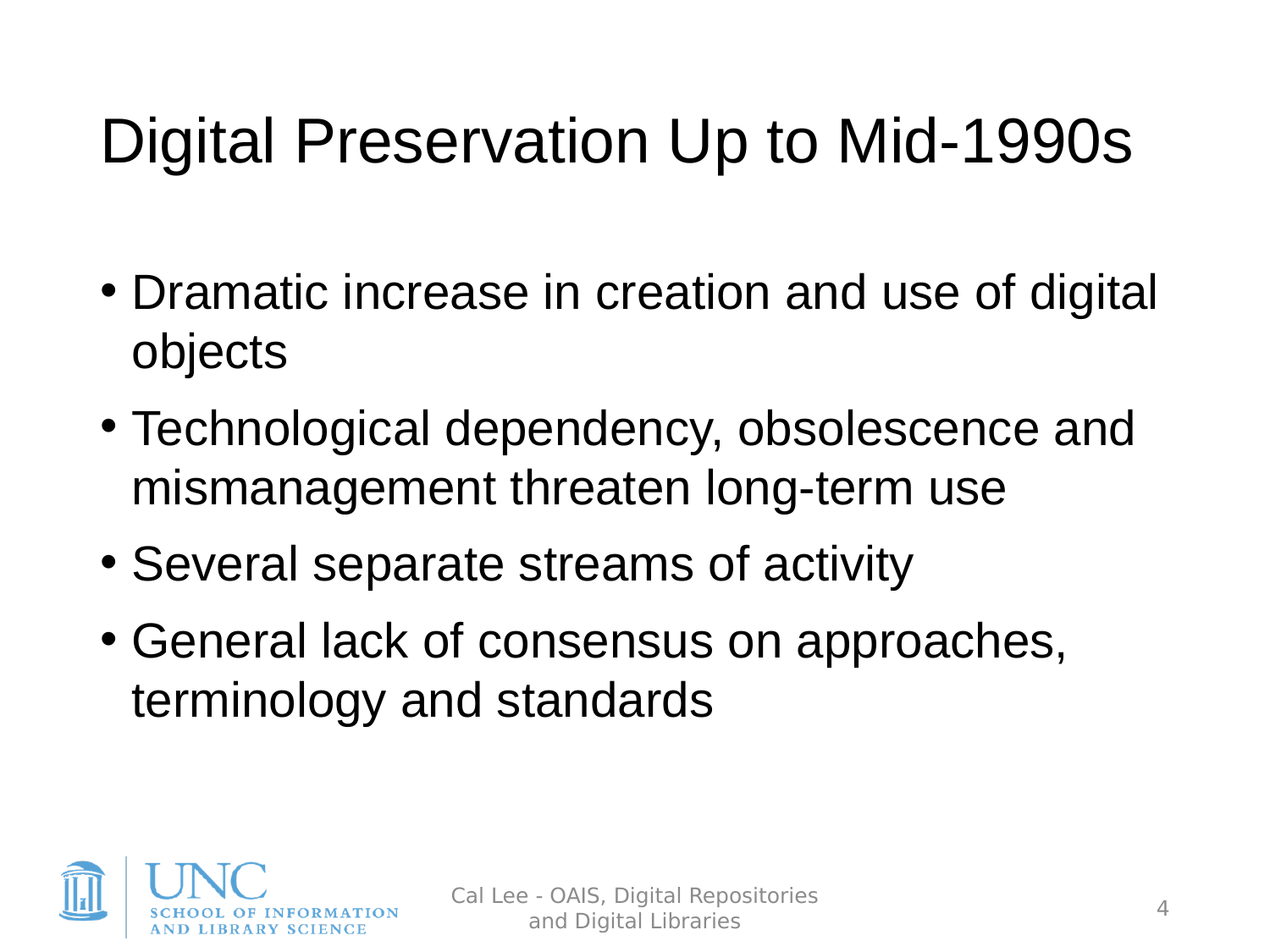

# Digital Preservation Up to Mid-1990s
Dramatic increase in creation and use of digital objects
Technological dependency, obsolescence and mismanagement threaten long-term use
Several separate streams of activity
General lack of consensus on approaches, terminology and standards
Cal Lee - OAIS, Digital Repositories and Digital Libraries
4